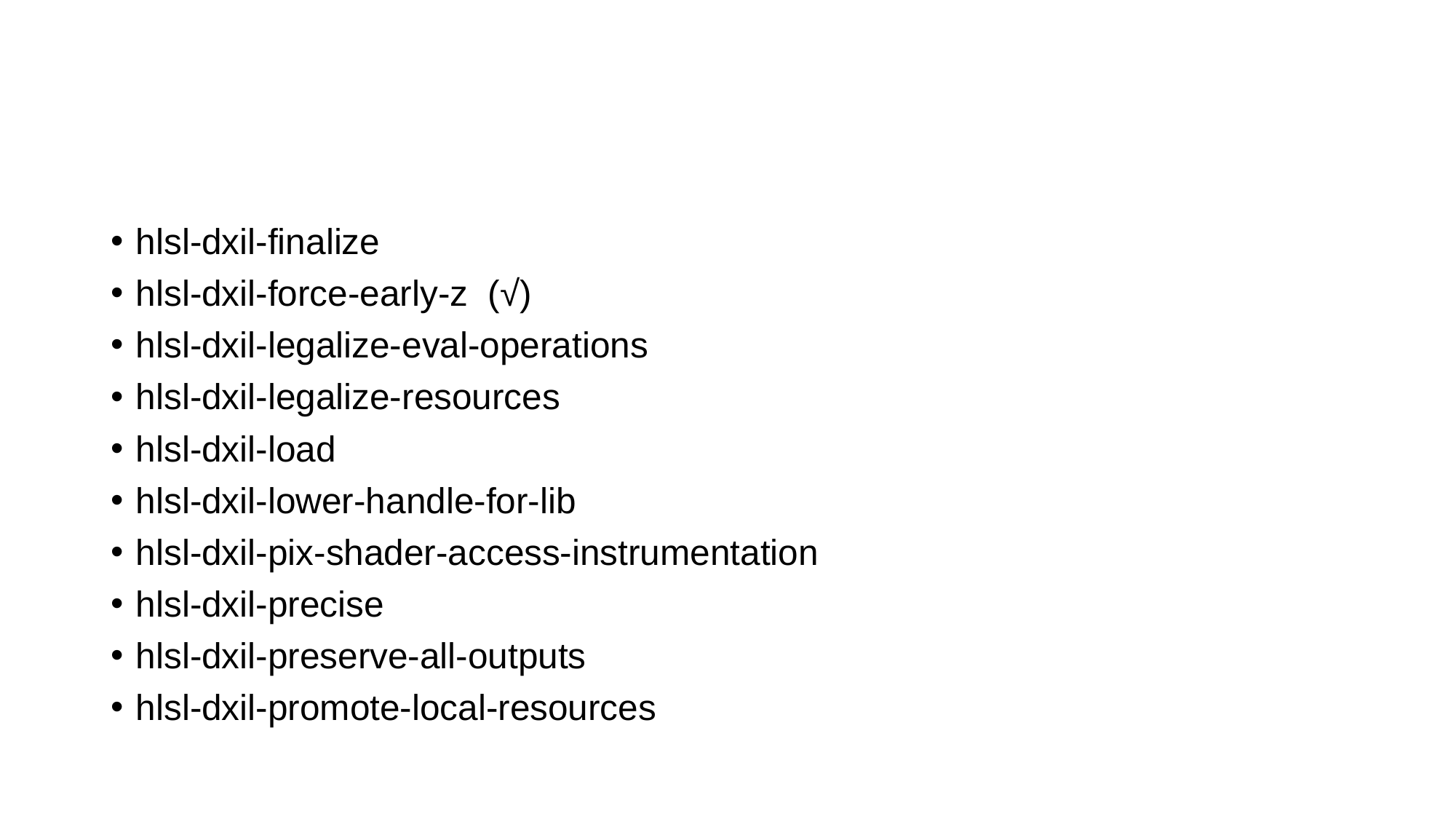

#
hlsl-dxil-finalize
hlsl-dxil-force-early-z  (√)
hlsl-dxil-legalize-eval-operations
hlsl-dxil-legalize-resources
hlsl-dxil-load
hlsl-dxil-lower-handle-for-lib
hlsl-dxil-pix-shader-access-instrumentation
hlsl-dxil-precise
hlsl-dxil-preserve-all-outputs
hlsl-dxil-promote-local-resources